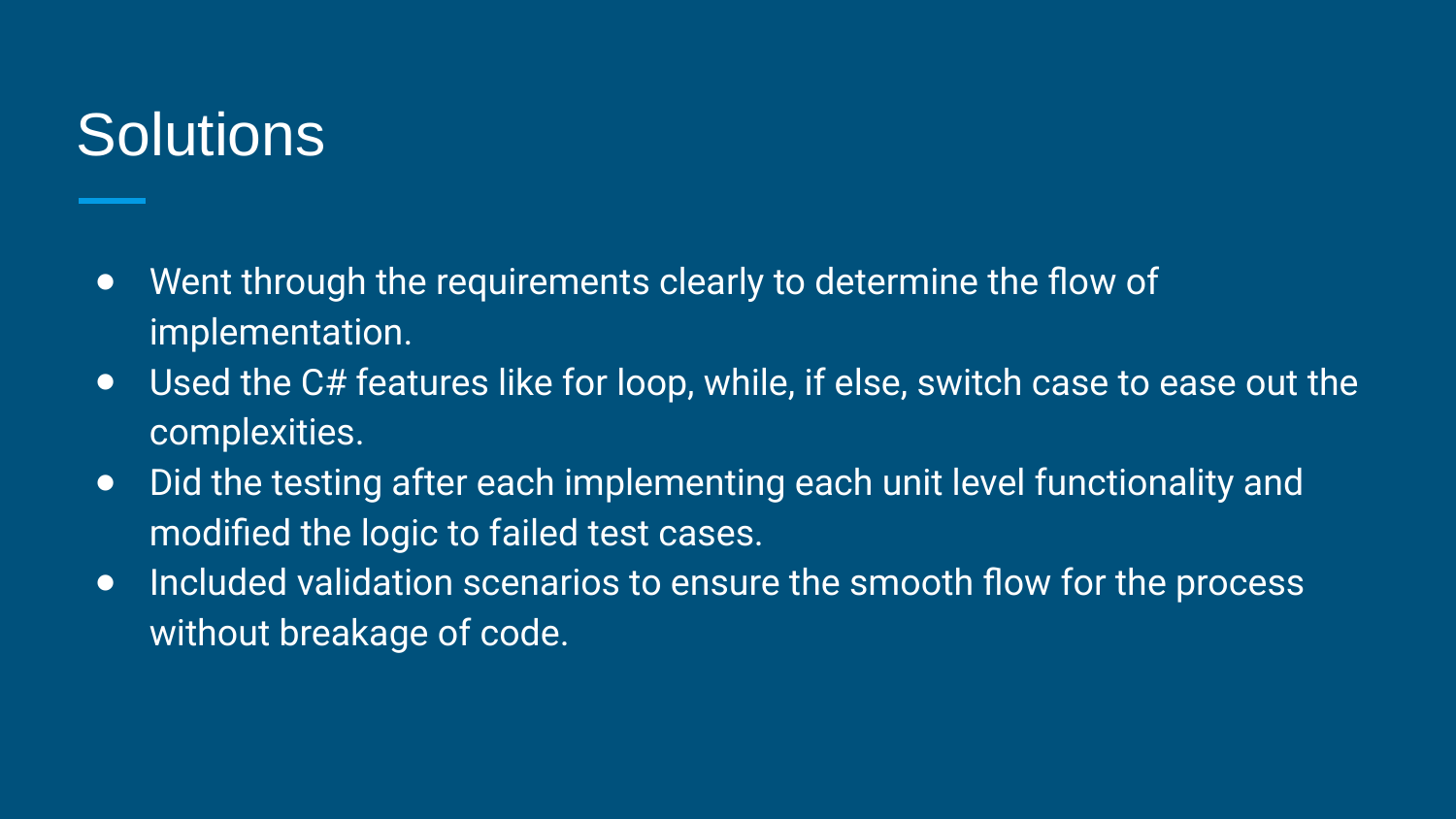

# Solutions
Went through the requirements clearly to determine the flow of implementation.
Used the C# features like for loop, while, if else, switch case to ease out the complexities.
Did the testing after each implementing each unit level functionality and modified the logic to failed test cases.
Included validation scenarios to ensure the smooth flow for the process without breakage of code.